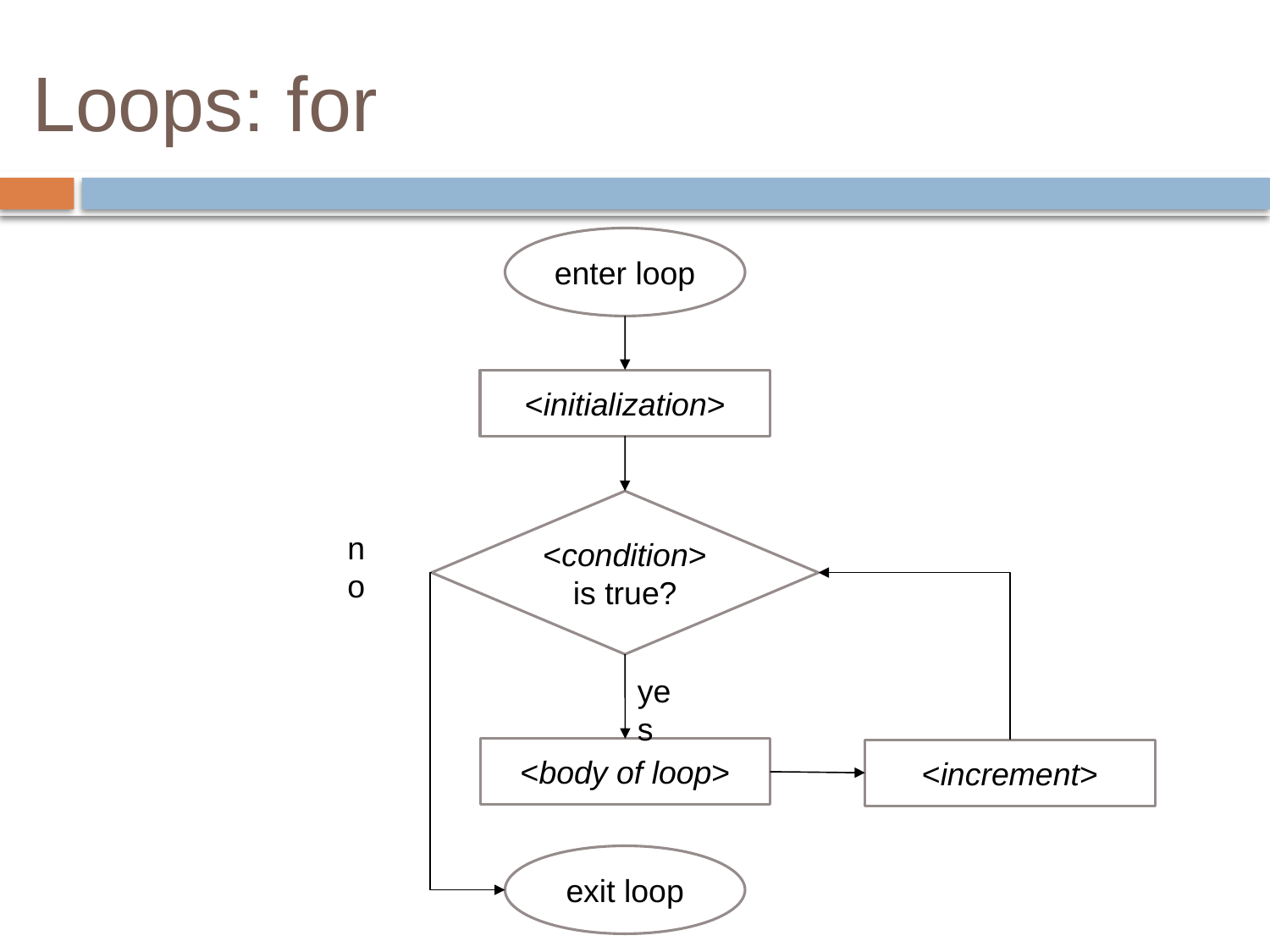

# Loops: for
enter loop
<initialization>
<condition> is true?
no
yes
<body of loop>
<increment>
exit loop